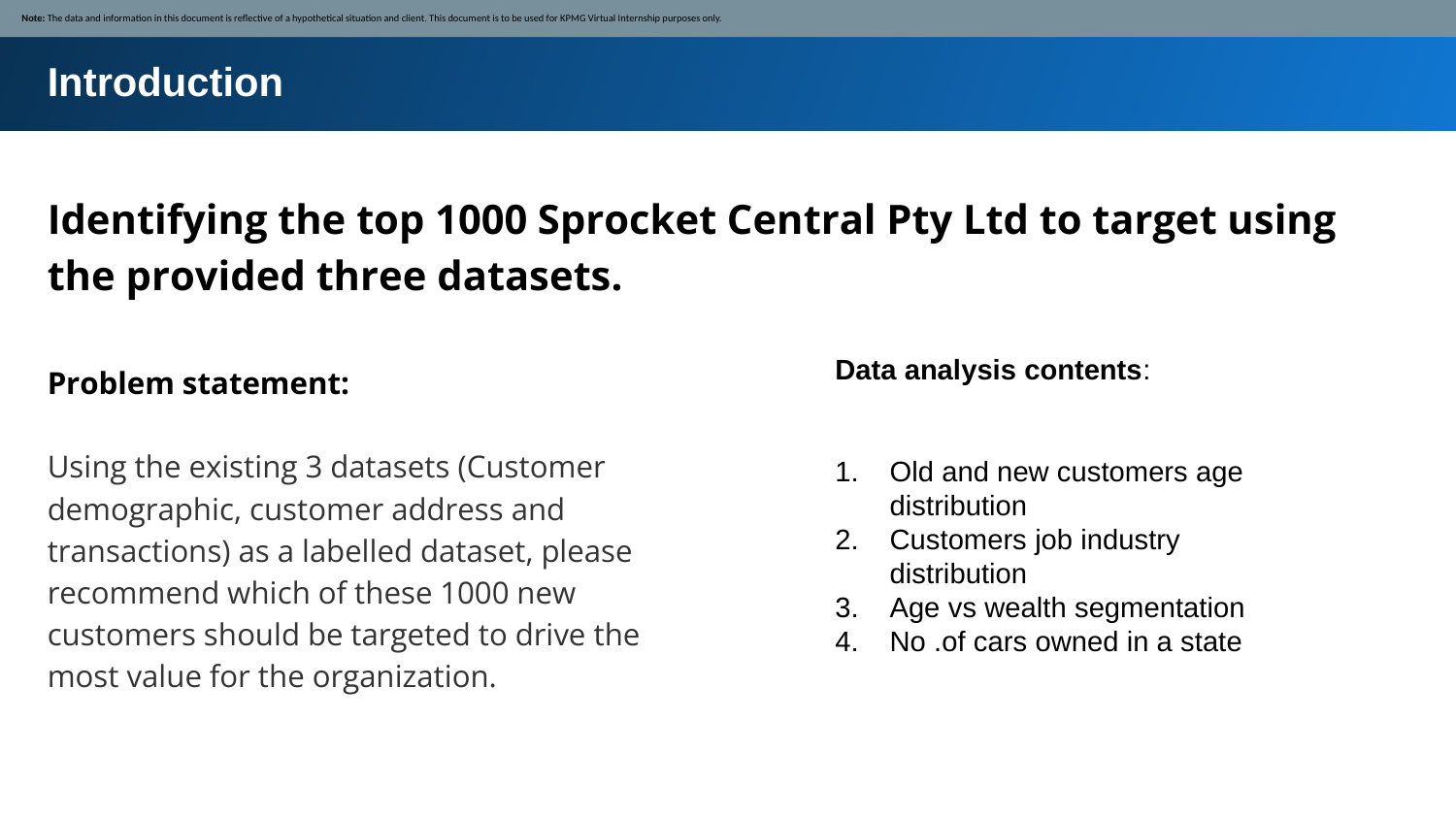

Note: The data and information in this document is reflective of a hypothetical situation and client. This document is to be used for KPMG Virtual Internship purposes only.
Introduction
Identifying the top 1000 Sprocket Central Pty Ltd to target using the provided three datasets.
Problem statement:
Using the existing 3 datasets (Customer demographic, customer address and transactions) as a labelled dataset, please recommend which of these 1000 new customers should be targeted to drive the most value for the organization.
Data analysis contents:

Old and new customers age distribution
Customers job industry distribution
Age vs wealth segmentation
No .of cars owned in a state